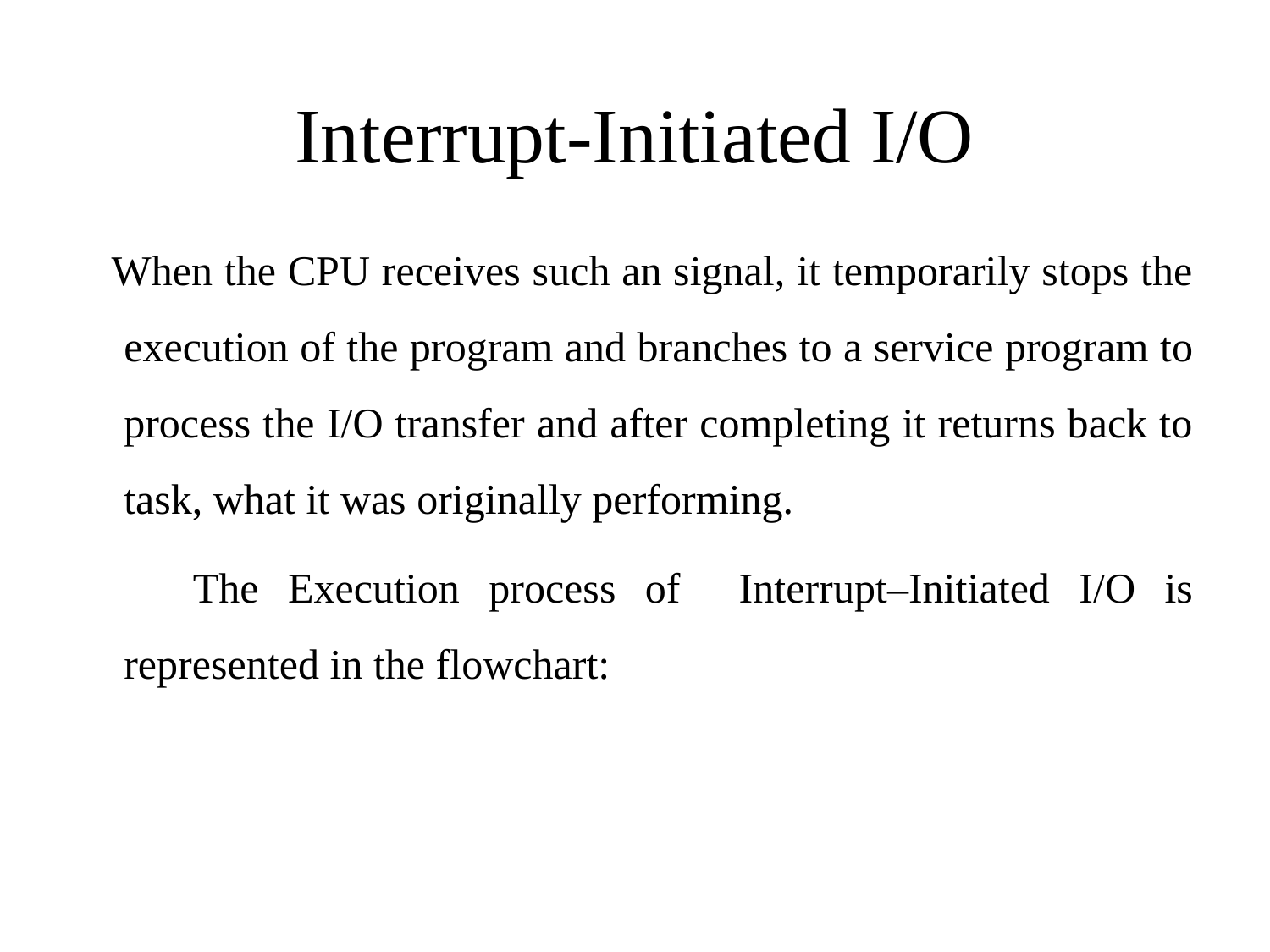

# Interrupt-Initiated I/O
   When the CPU receives such an signal, it temporarily stops the execution of the program and branches to a service program to process the I/O transfer and after completing it returns back to task, what it was originally performing.
    The Execution process of  Interrupt–Initiated I/O is represented in the flowchart: